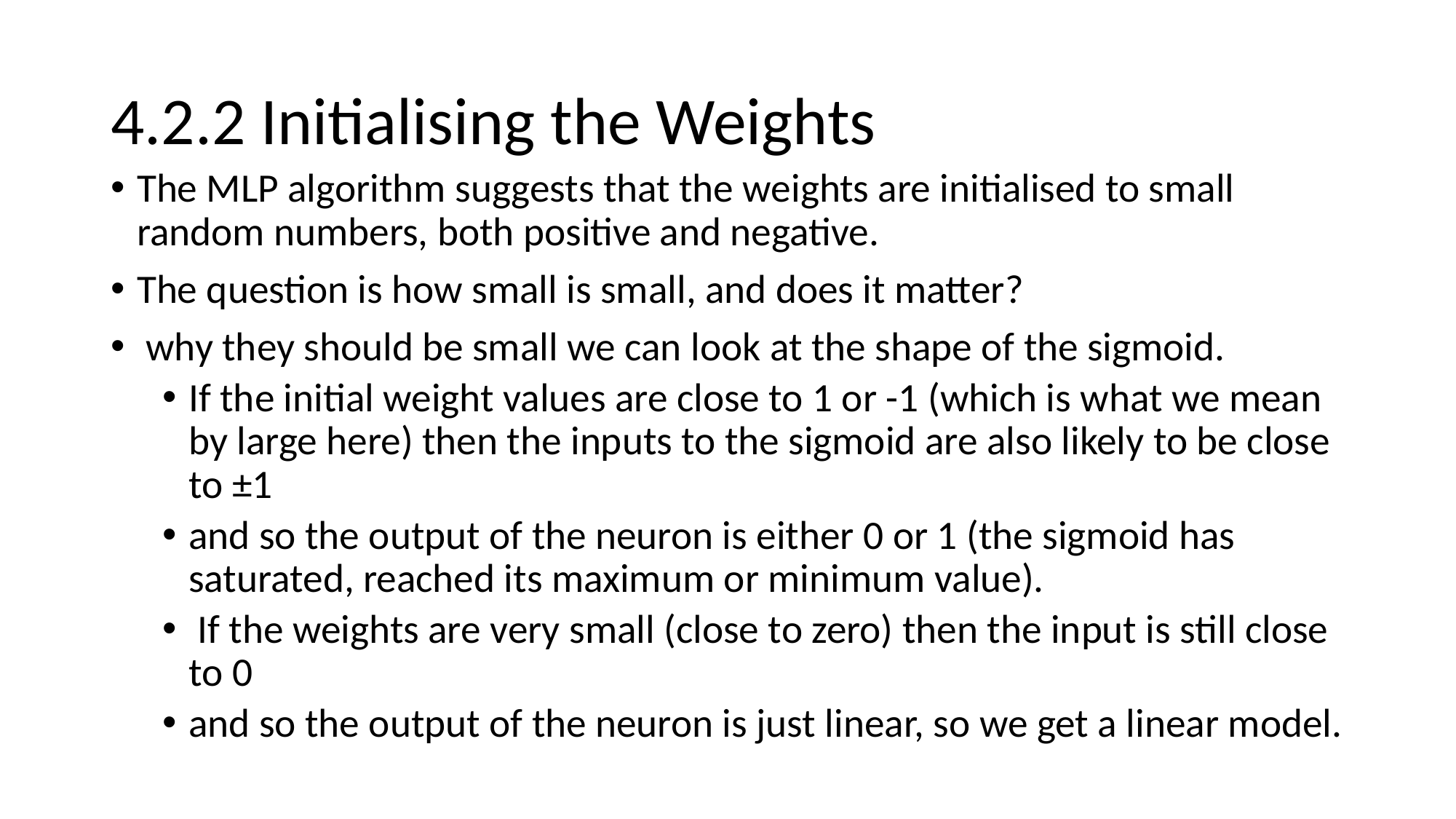

# 4.2.2 Initialising the Weights
The MLP algorithm suggests that the weights are initialised to small random numbers, both positive and negative.
The question is how small is small, and does it matter?
 why they should be small we can look at the shape of the sigmoid.
If the initial weight values are close to 1 or -1 (which is what we mean by large here) then the inputs to the sigmoid are also likely to be close to ±1
and so the output of the neuron is either 0 or 1 (the sigmoid has saturated, reached its maximum or minimum value).
 If the weights are very small (close to zero) then the input is still close to 0
and so the output of the neuron is just linear, so we get a linear model.